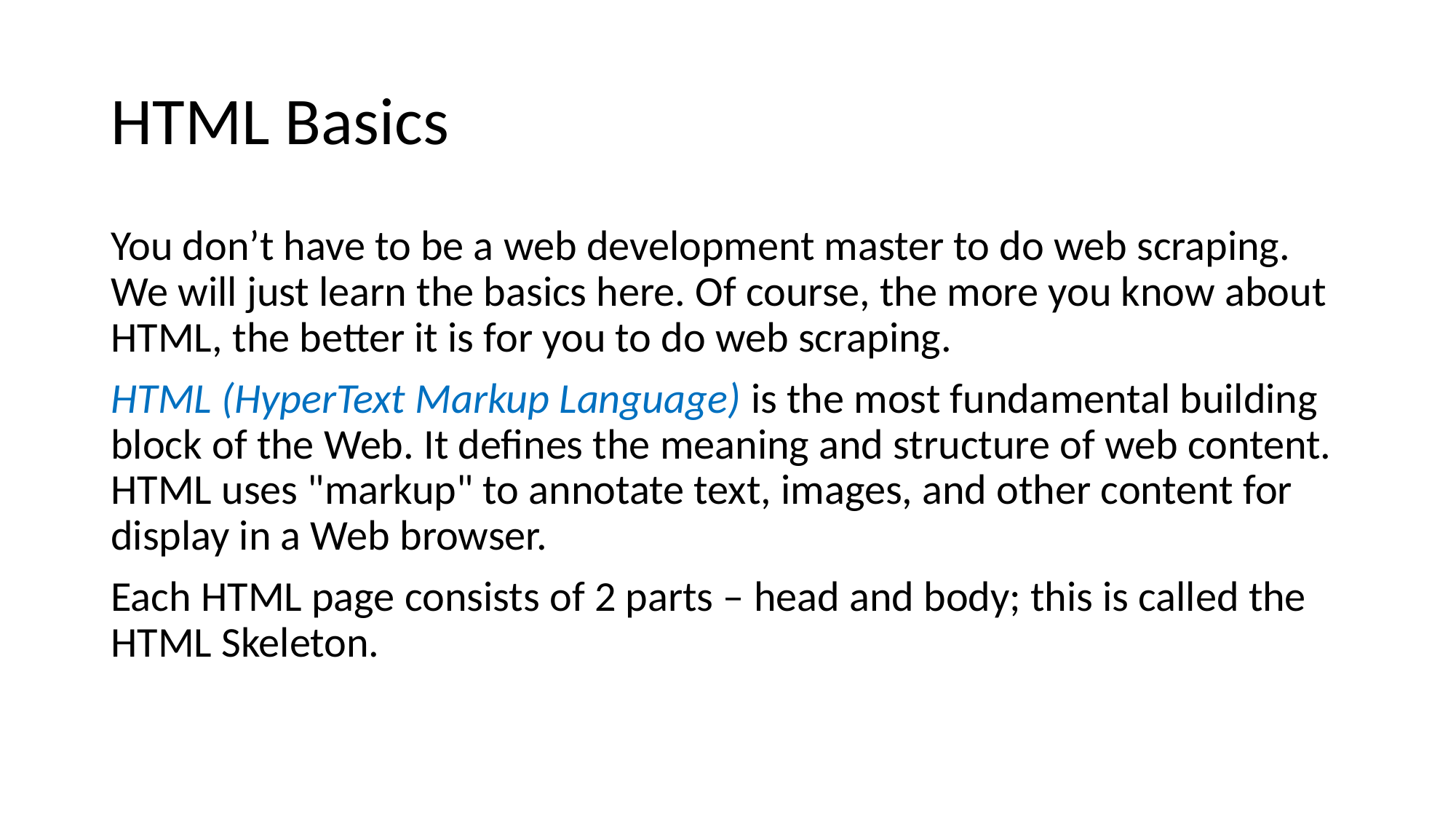

# HTML Basics
You don’t have to be a web development master to do web scraping. We will just learn the basics here. Of course, the more you know about HTML, the better it is for you to do web scraping.
HTML (HyperText Markup Language) is the most fundamental building block of the Web. It defines the meaning and structure of web content. HTML uses "markup" to annotate text, images, and other content for display in a Web browser.
Each HTML page consists of 2 parts – head and body; this is called the HTML Skeleton.